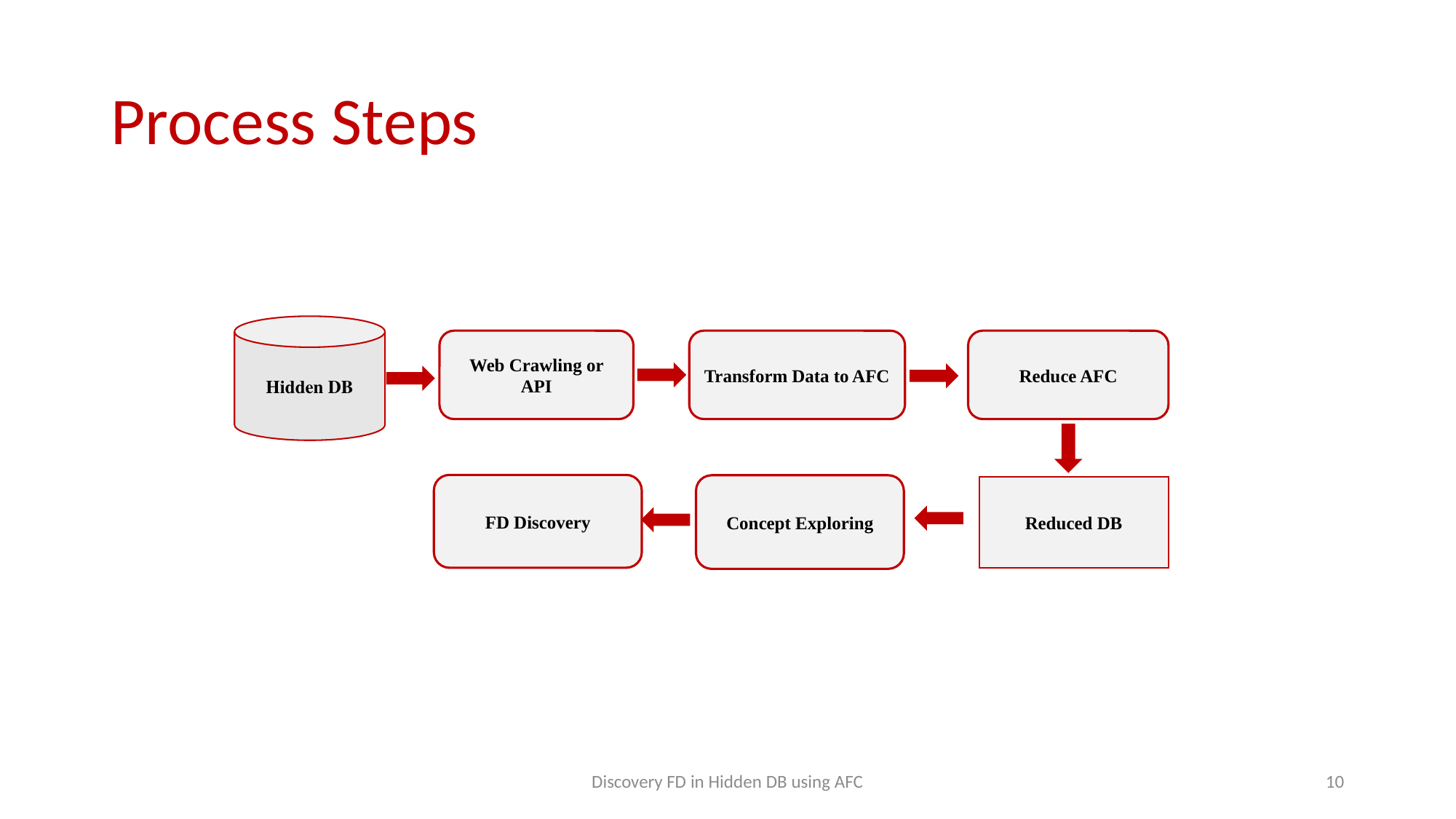

# Process Steps

Hidden DB
Reduce AFC
Web Crawling or API
Transform Data to AFC

Reduced DB

FD Discovery
Concept Exploring

Discovery FD in Hidden DB using AFC
10